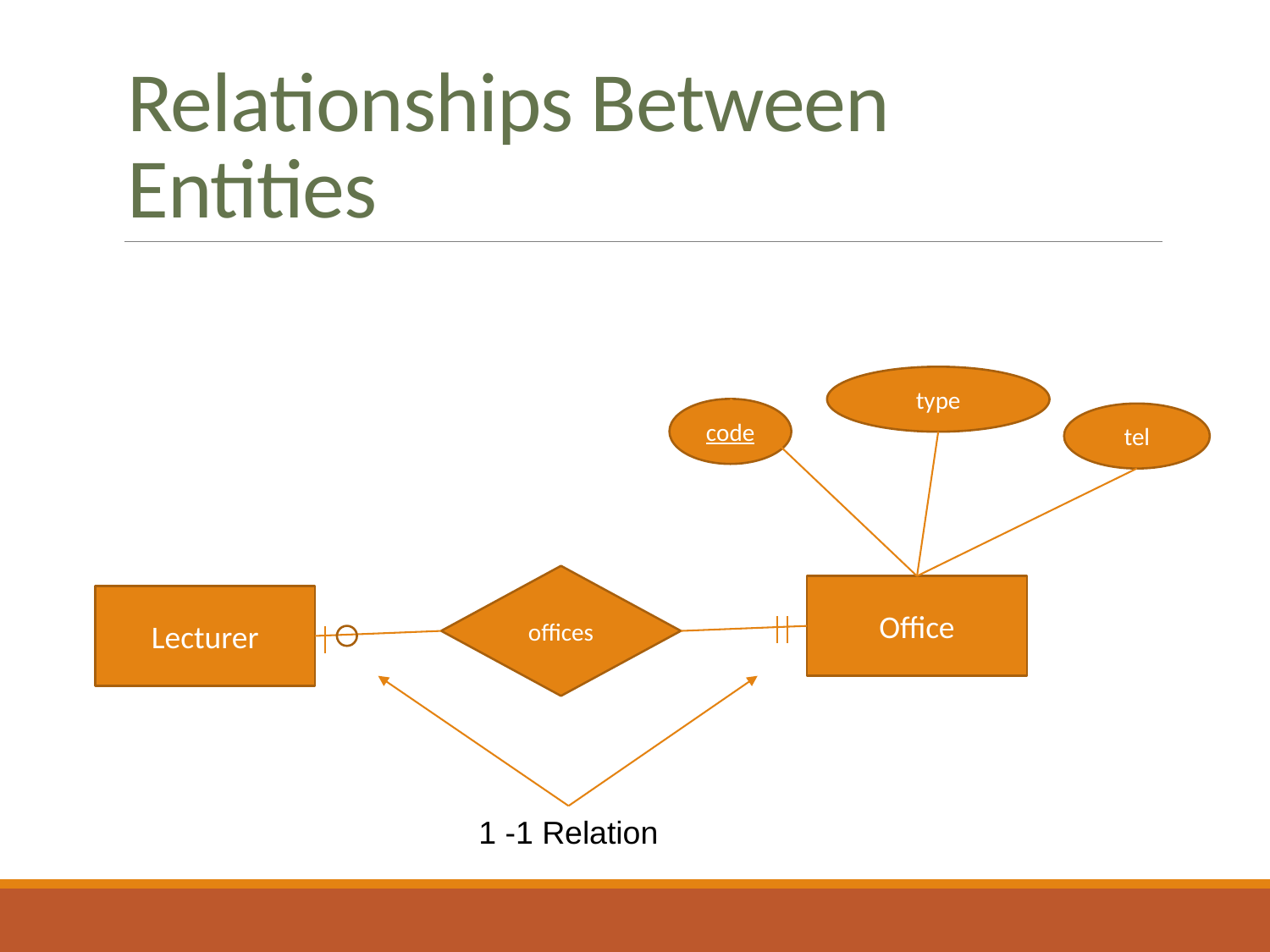

Relationships Between Entities
type
code
tel
offices
Office
Lecturer

1 -1 Relation